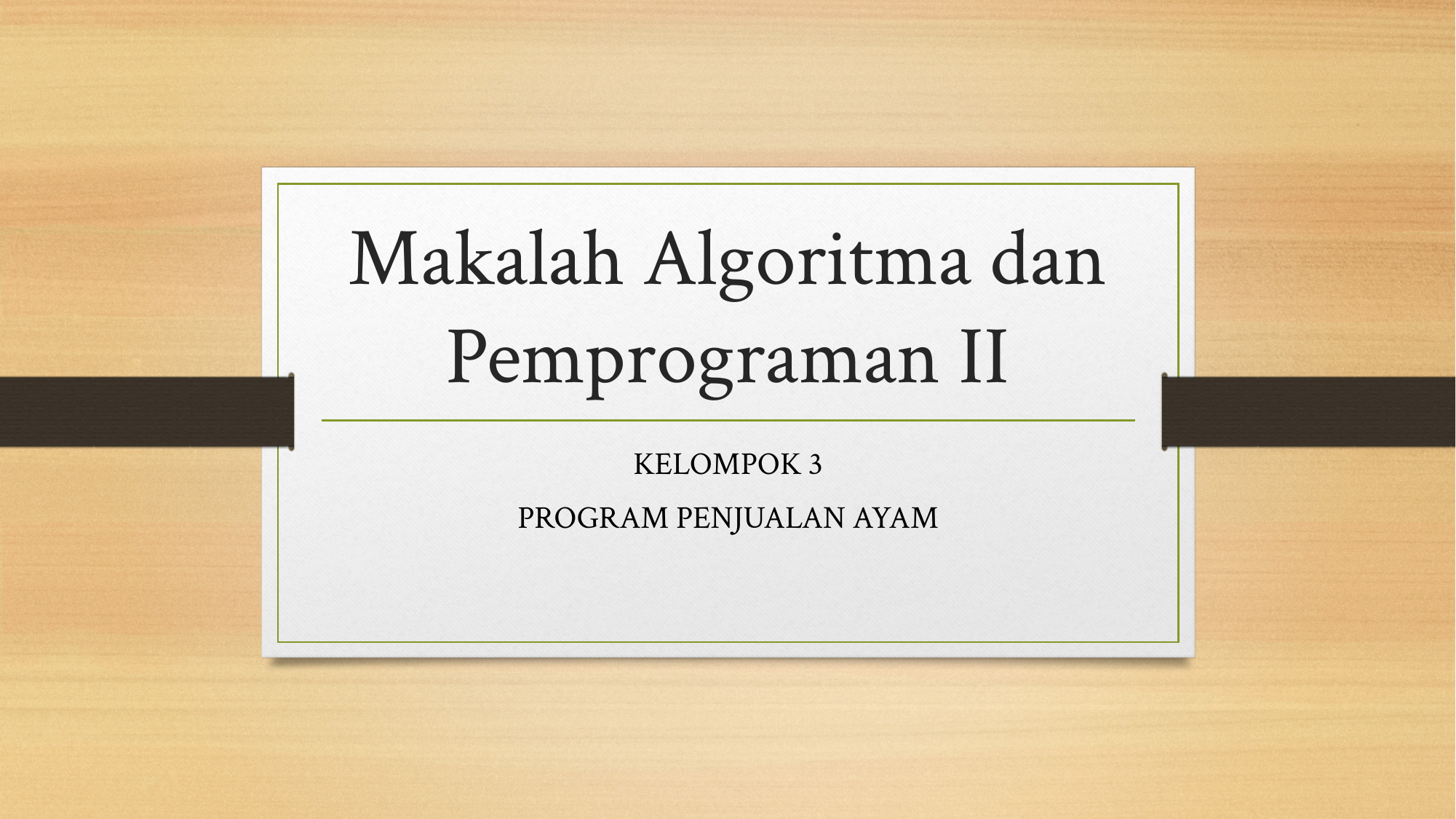

# Makalah Algoritma dan Pemprograman II
KELOMPOK 3
PROGRAM PENJUALAN AYAM